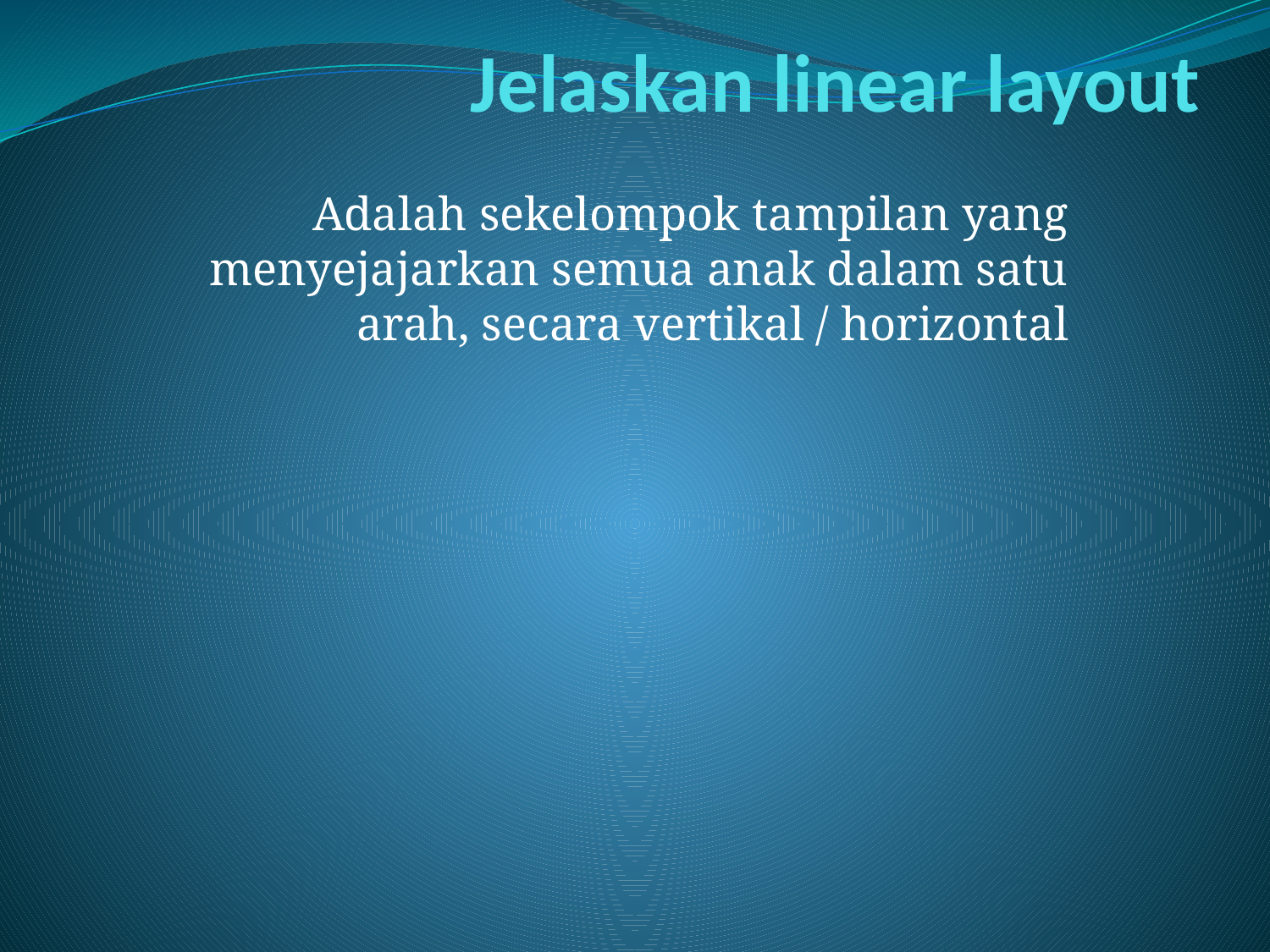

# Jelaskan linear layout
Adalah sekelompok tampilan yang menyejajarkan semua anak dalam satu arah, secara vertikal / horizontal